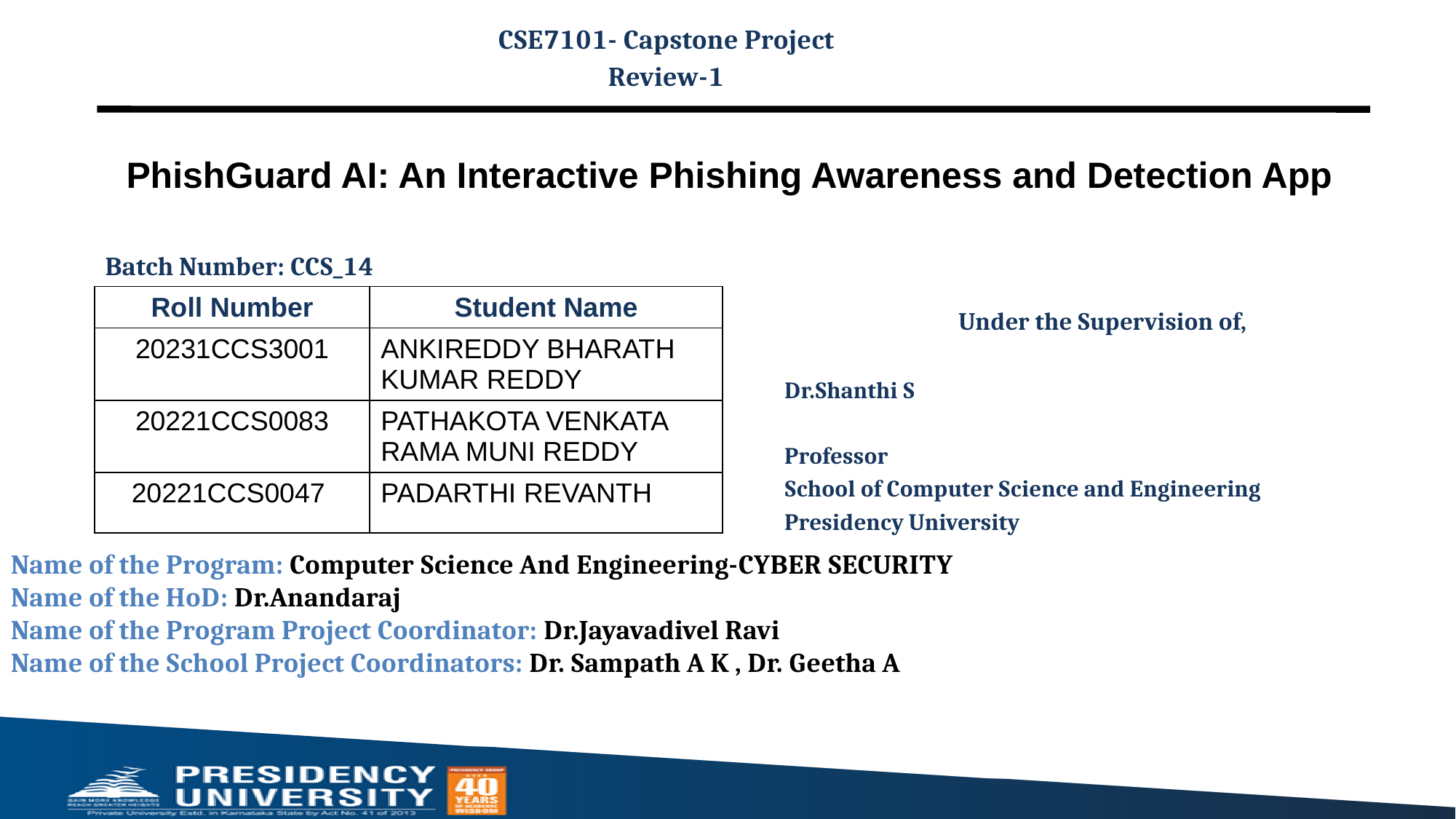

CSE7101- Capstone Project
Review-1
PhishGuard AI: An Interactive Phishing Awareness and Detection App
Batch Number: CCS_14
| Roll Number | Student Name |
| --- | --- |
| 20231CCS3001 | ANKIREDDY BHARATH KUMAR REDDY |
| 20221CCS0083 | PATHAKOTA VENKATA RAMA MUNI REDDY |
| 20221CCS0047 | PADARTHI REVANTH |
Under the Supervision of,

Dr.Shanthi S

Professor
School of Computer Science and Engineering
Presidency University

Name of the Program: Computer Science And Engineering-CYBER SECURITY
Name of the HoD: Dr.Anandaraj
Name of the Program Project Coordinator: Dr.Jayavadivel Ravi
Name of the School Project Coordinators: Dr. Sampath A K , Dr. Geetha A